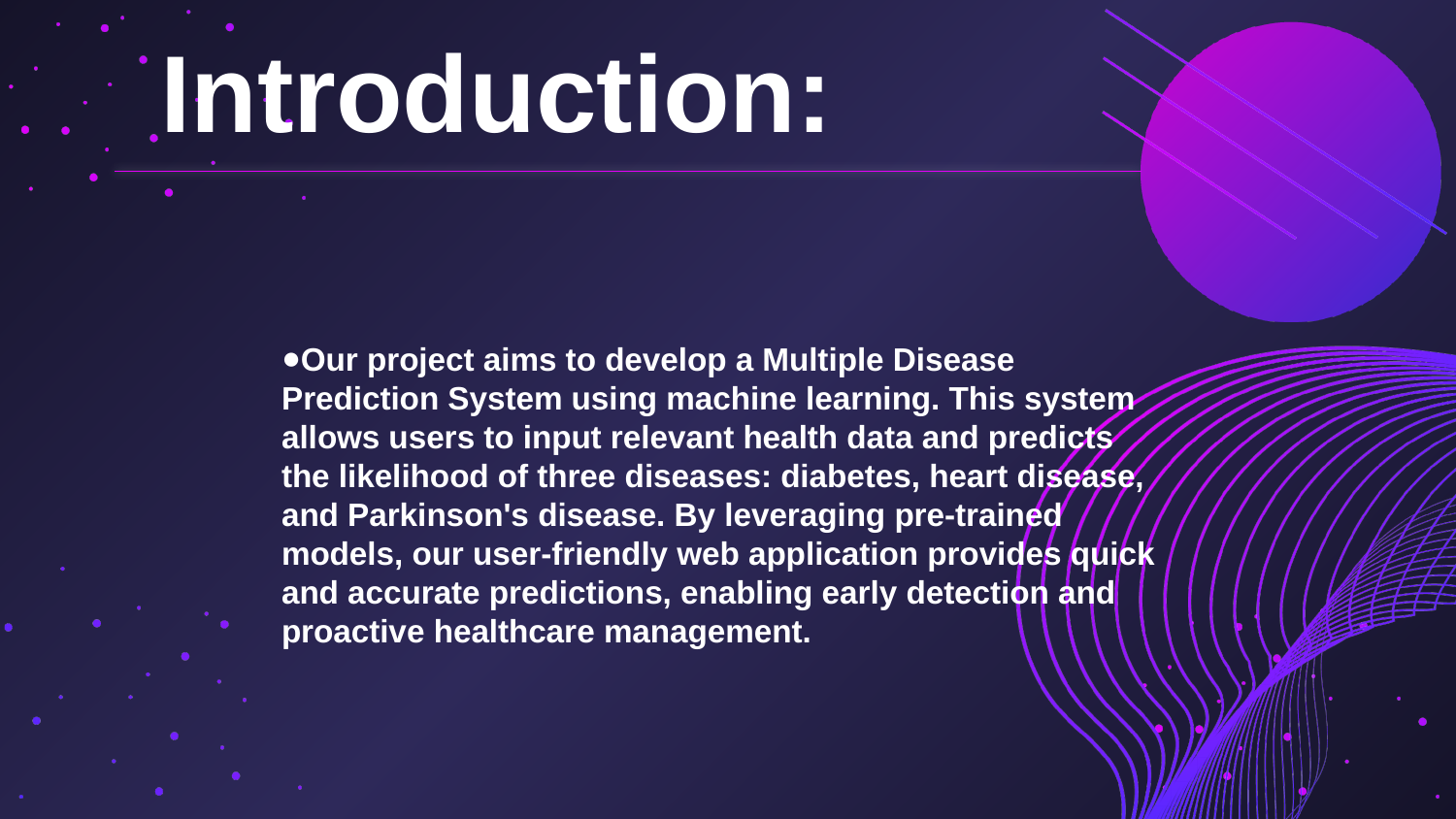

Introduction:
Our project aims to develop a Multiple Disease Prediction System using machine learning. This system allows users to input relevant health data and predicts the likelihood of three diseases: diabetes, heart disease, and Parkinson's disease. By leveraging pre-trained models, our user-friendly web application provides quick and accurate predictions, enabling early detection and proactive healthcare management.